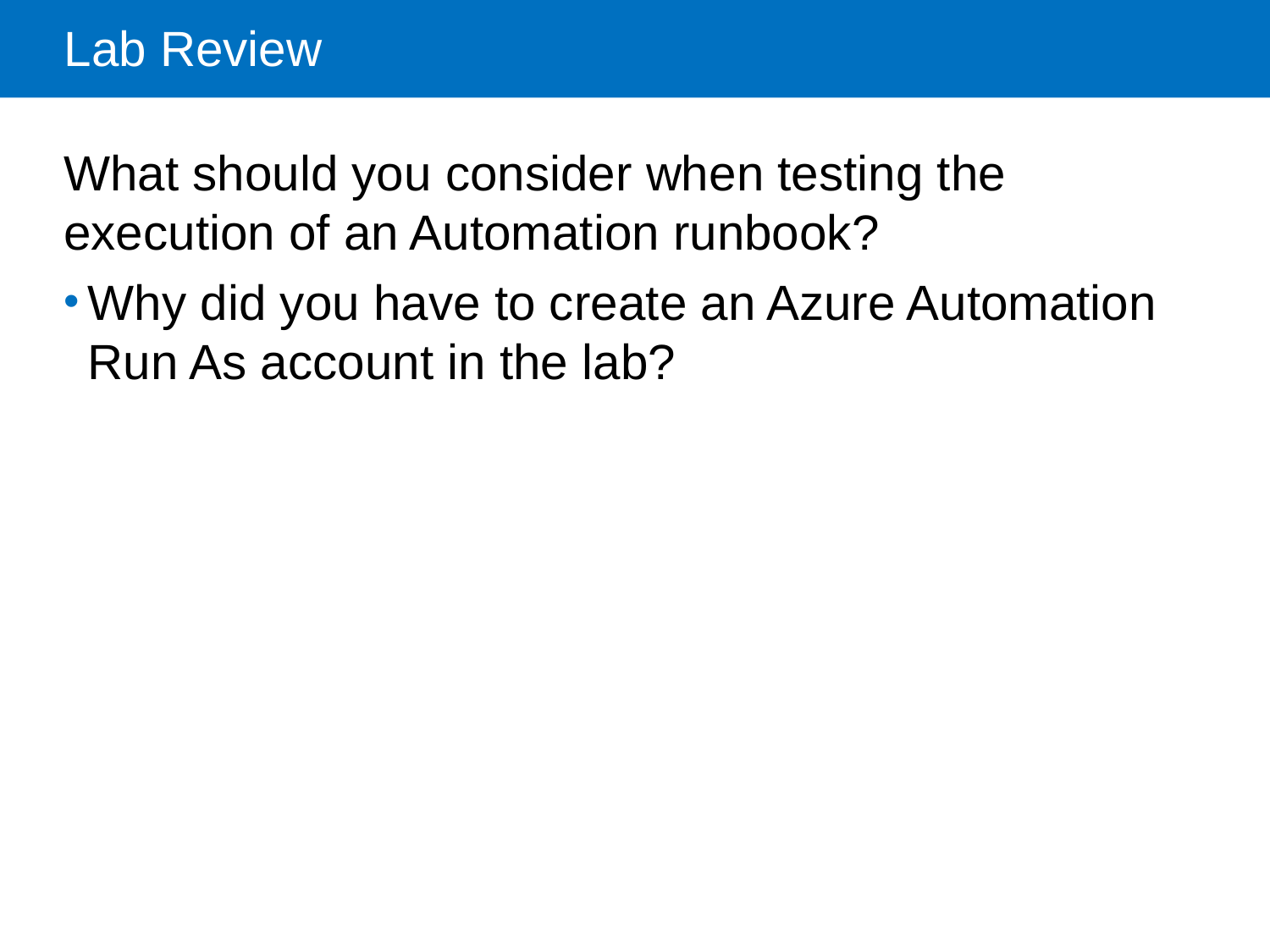

# Lab Review
What should you consider when testing the execution of an Automation runbook?
Why did you have to create an Azure Automation Run As account in the lab?